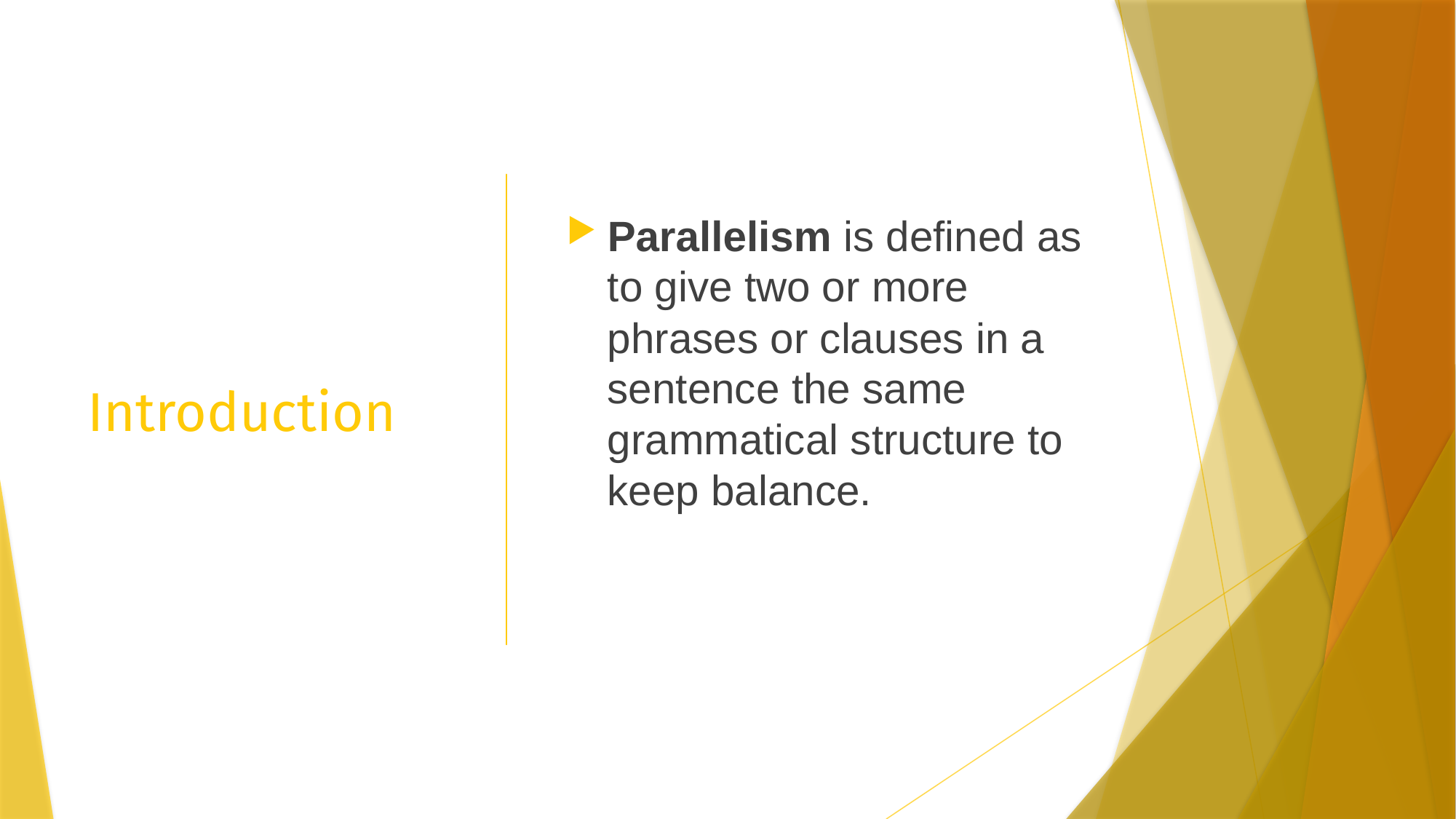

# Introduction
Parallelism is defined as to give two or more phrases or clauses in a sentence the same grammatical structure to keep balance.